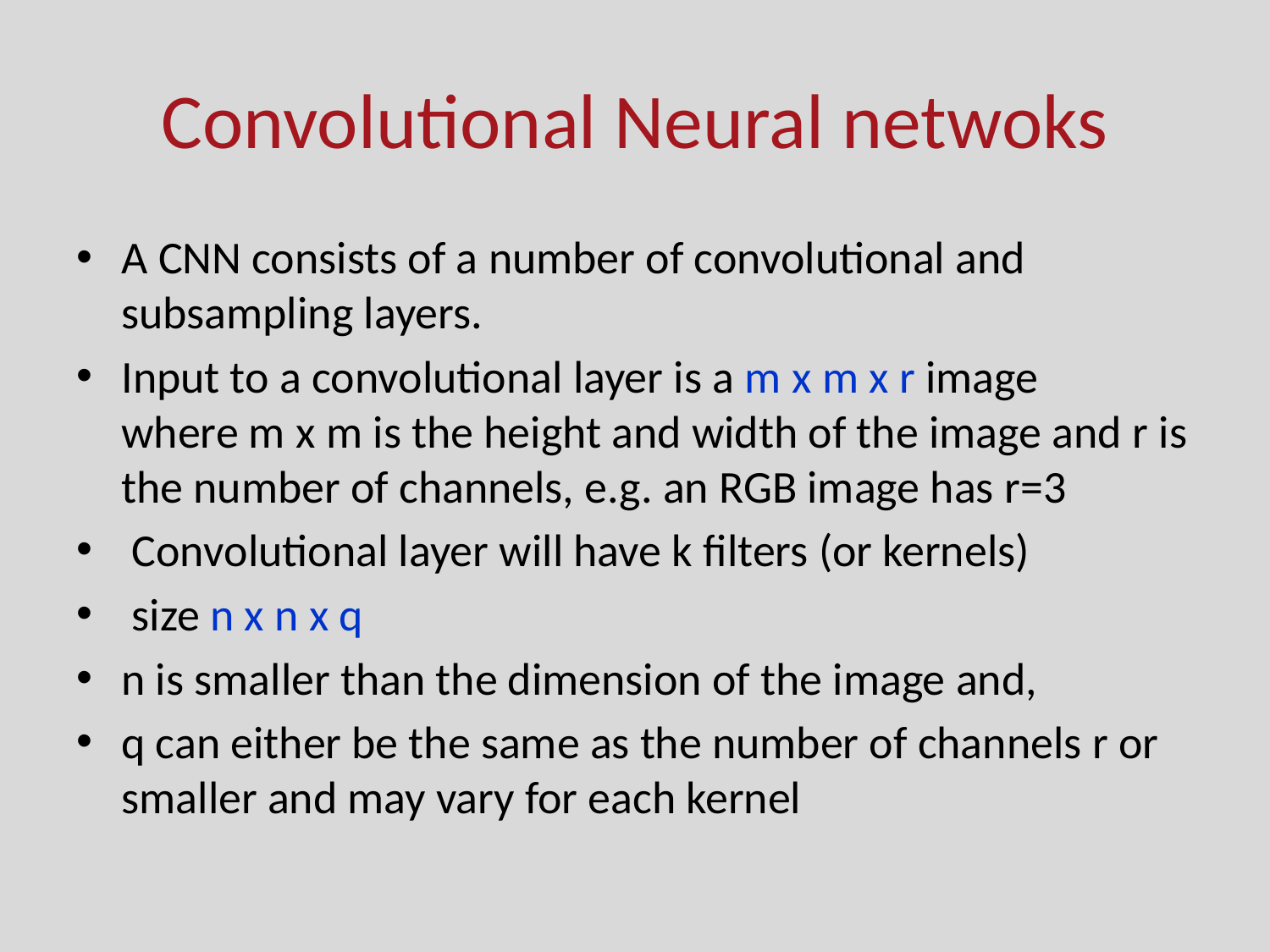

# Convolutional Neural netwoks
A CNN consists of a number of convolutional and subsampling layers.
Input to a convolutional layer is a m x m x r image where m x m is the height and width of the image and r is the number of channels, e.g. an RGB image has r=3
 Convolutional layer will have k filters (or kernels)
 size n x n x q
n is smaller than the dimension of the image and,
q can either be the same as the number of channels r or smaller and may vary for each kernel